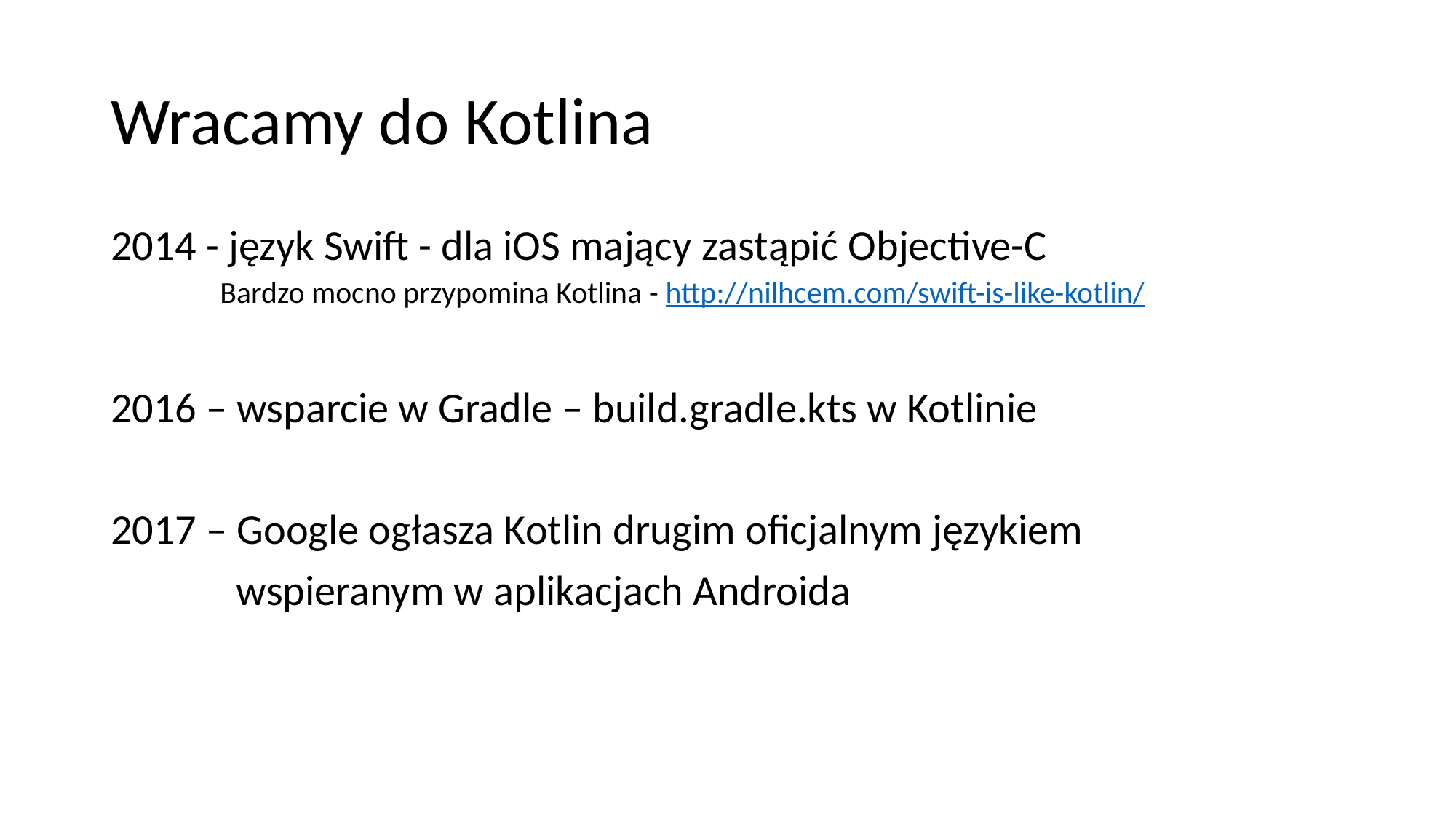

# Wracamy do Kotlina
2014 - język Swift - dla iOS mający zastąpić Objective-C
Bardzo mocno przypomina Kotlina - http://nilhcem.com/swift-is-like-kotlin/

2016 – wsparcie w Gradle – build.gradle.kts w Kotlinie

2017 – Google ogłasza Kotlin drugim oficjalnym językiem
             wspieranym w aplikacjach Androida